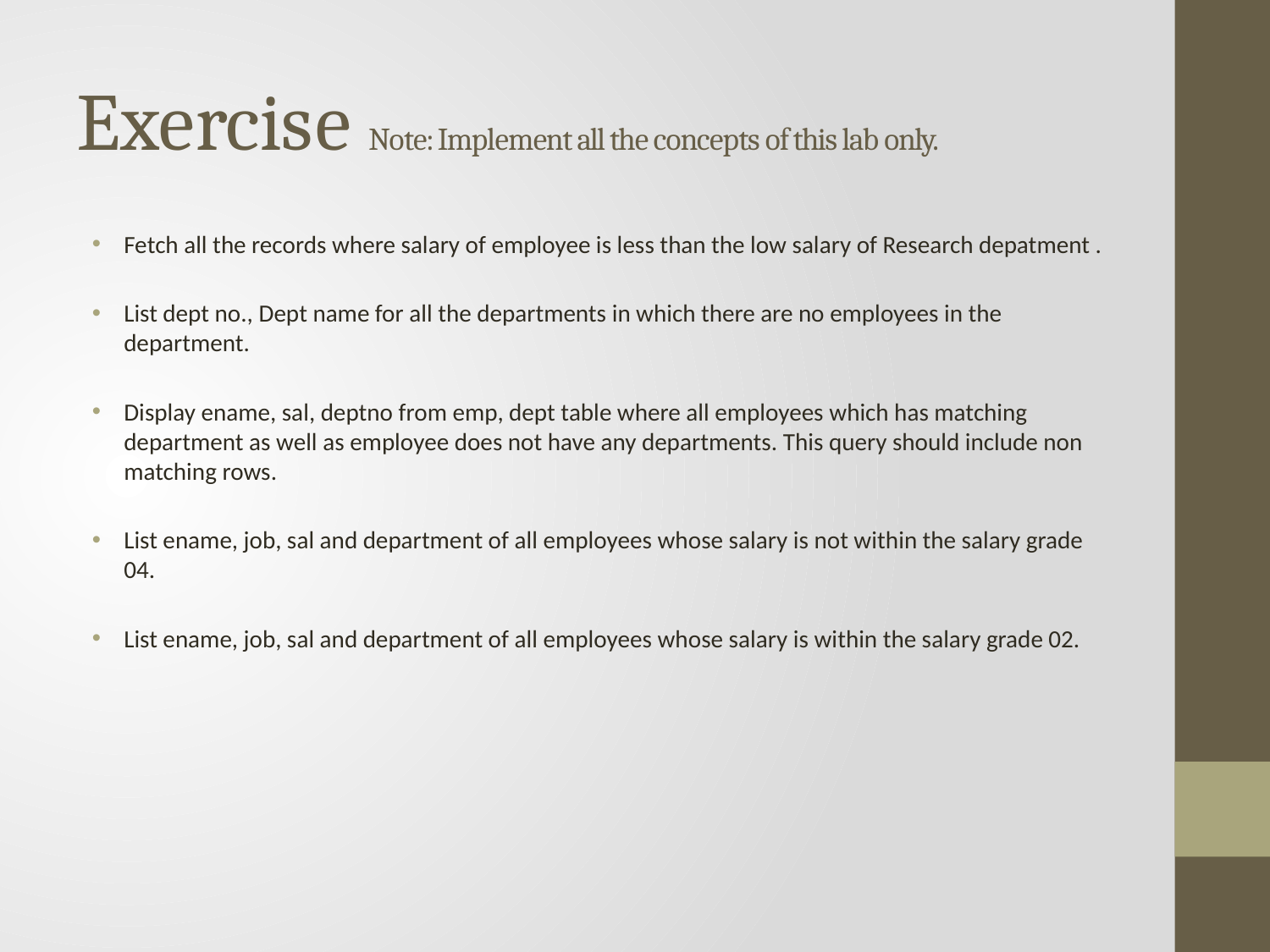

# Exercise Note: Implement all the concepts of this lab only.
Fetch all the records where salary of employee is less than the low salary of Research depatment .

List dept no., Dept name for all the departments in which there are no employees in the department.

Display ename, sal, deptno from emp, dept table where all employees which has matching department as well as employee does not have any departments. This query should include non matching rows.

List ename, job, sal and department of all employees whose salary is not within the salary grade 04.

List ename, job, sal and department of all employees whose salary is within the salary grade 02.